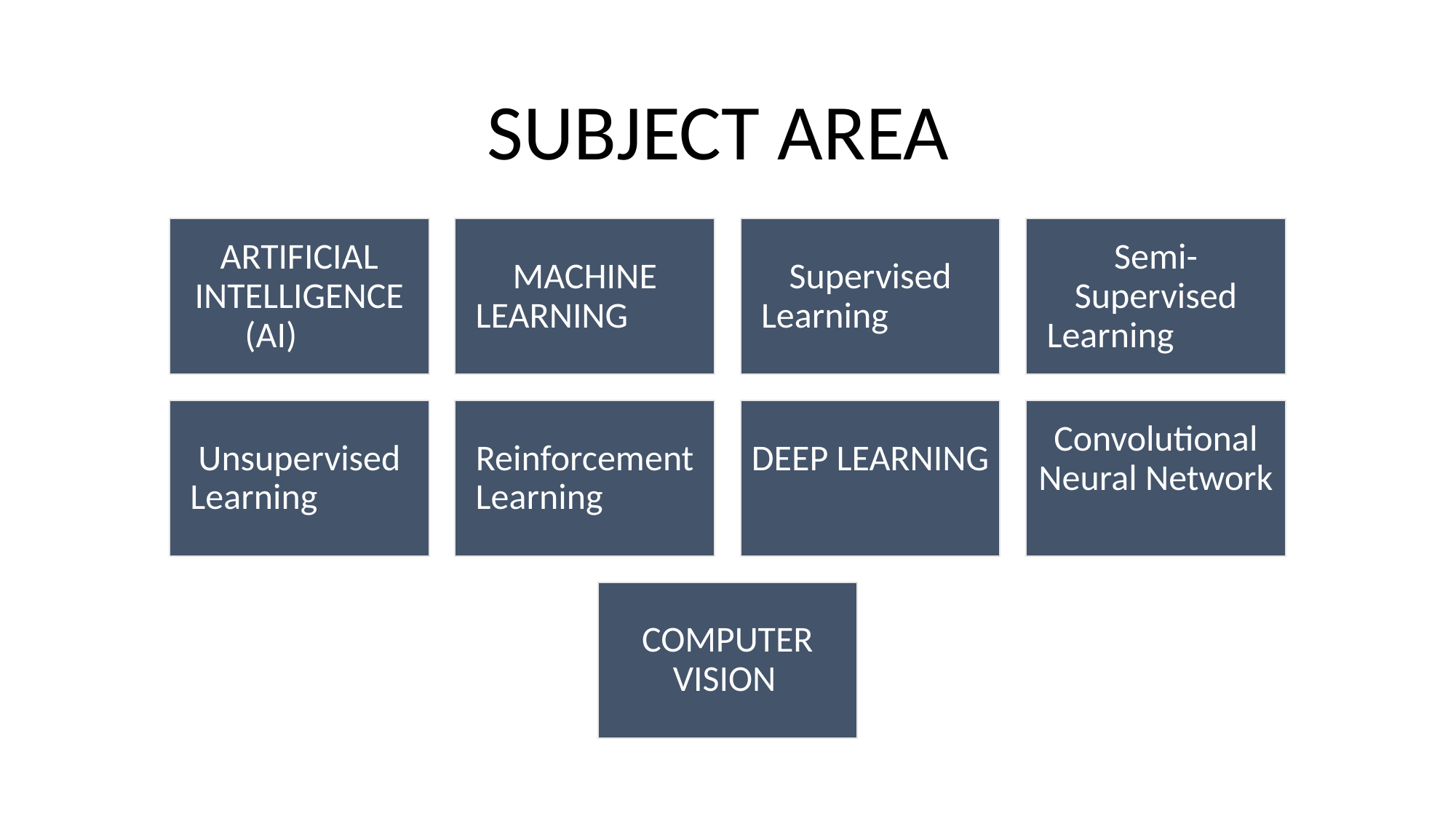

# SUBJECT AREA
ARTIFICIAL INTELLIGENCE (AI)
MACHINE LEARNING
Supervised Learning
Semi-Supervised Learning
Unsupervised Learning
Reinforcement Learning
DEEP LEARNING
Convolutional Neural Network
COMPUTER VISION